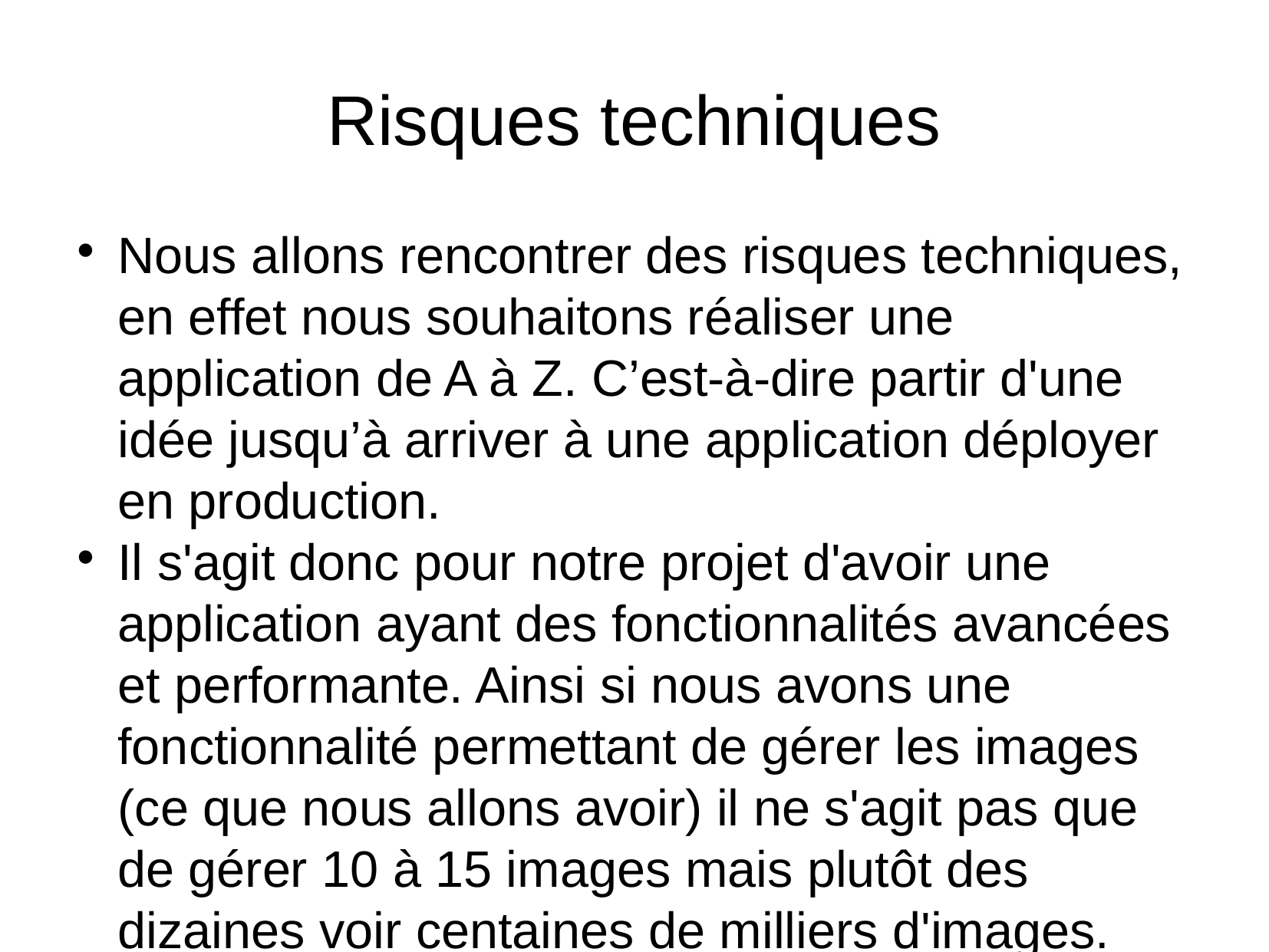

Risques techniques
Nous allons rencontrer des risques techniques, en effet nous souhaitons réaliser une application de A à Z. C’est-à-dire partir d'une idée jusqu’à arriver à une application déployer en production.
Il s'agit donc pour notre projet d'avoir une application ayant des fonctionnalités avancées et performante. Ainsi si nous avons une fonctionnalité permettant de gérer les images (ce que nous allons avoir) il ne s'agit pas que de gérer 10 à 15 images mais plutôt des dizaines voir centaines de milliers d'images.